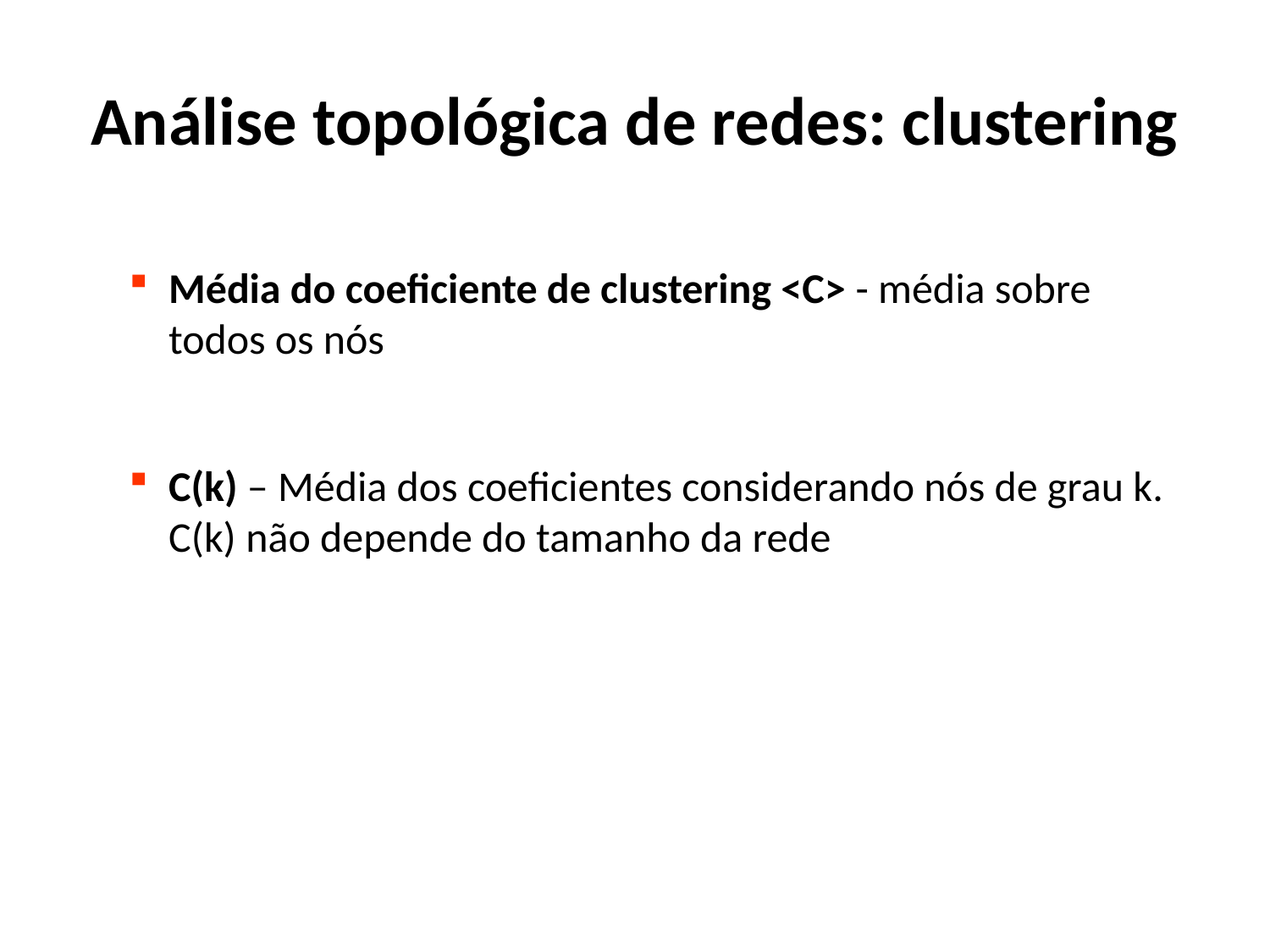

# Análise topológica de redes: clustering
Média do coeficiente de clustering <C> - média sobre todos os nós

C(k) – Média dos coeficientes considerando nós de grau k. C(k) não depende do tamanho da rede